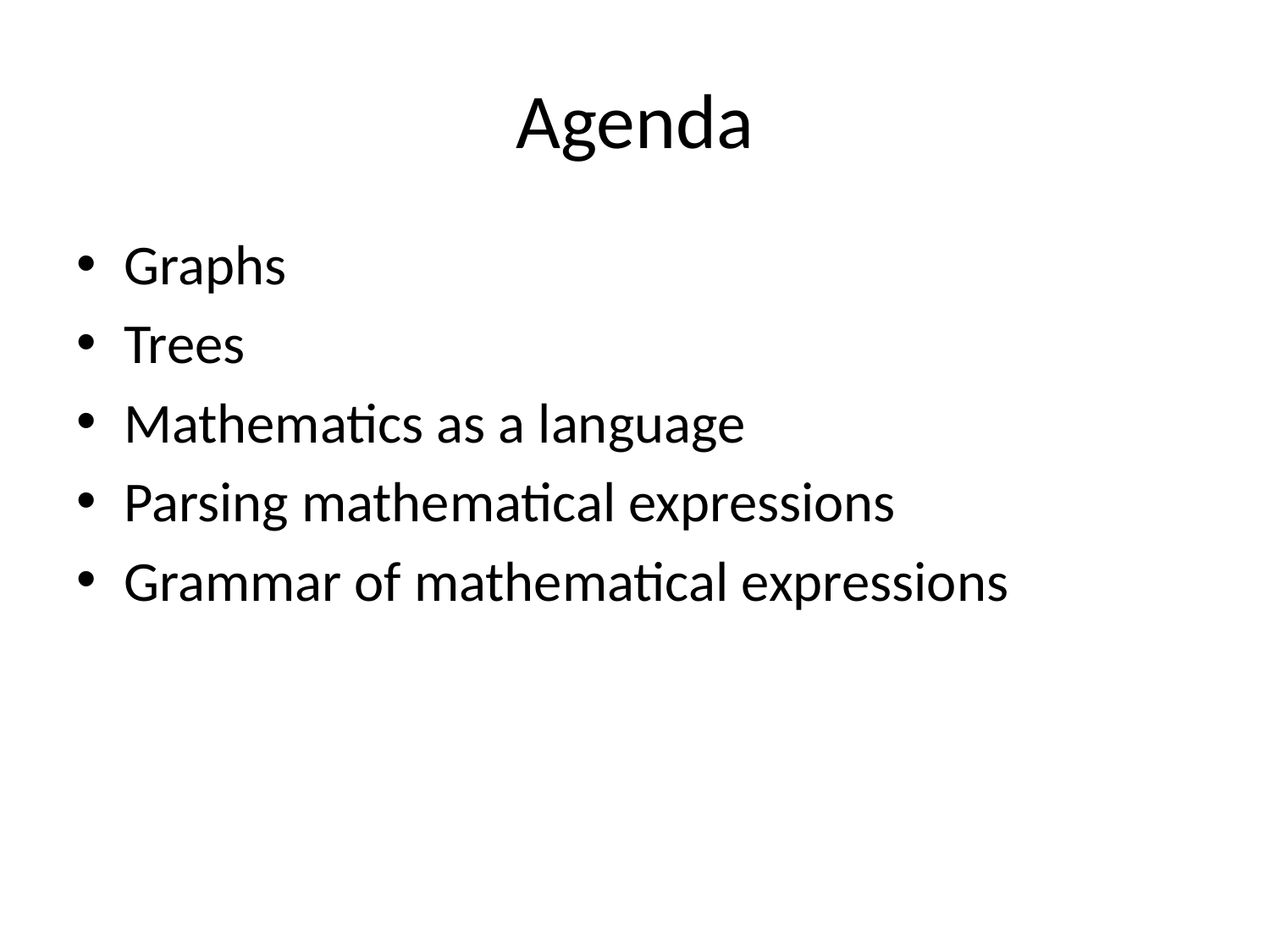

# Agenda
Graphs
Trees
Mathematics as a language
Parsing mathematical expressions
Grammar of mathematical expressions